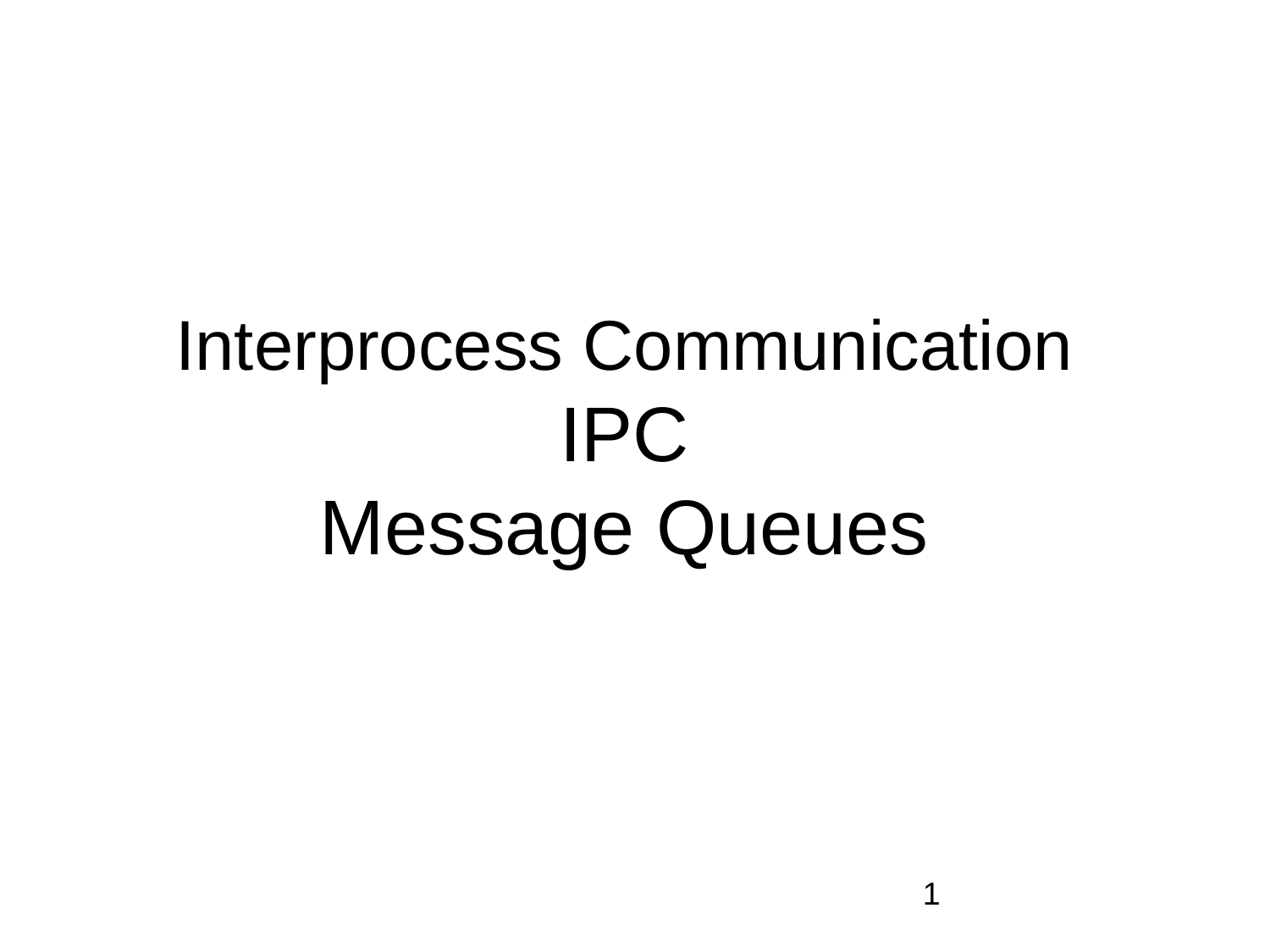

# Interprocess Communication IPC
Message Queues
1